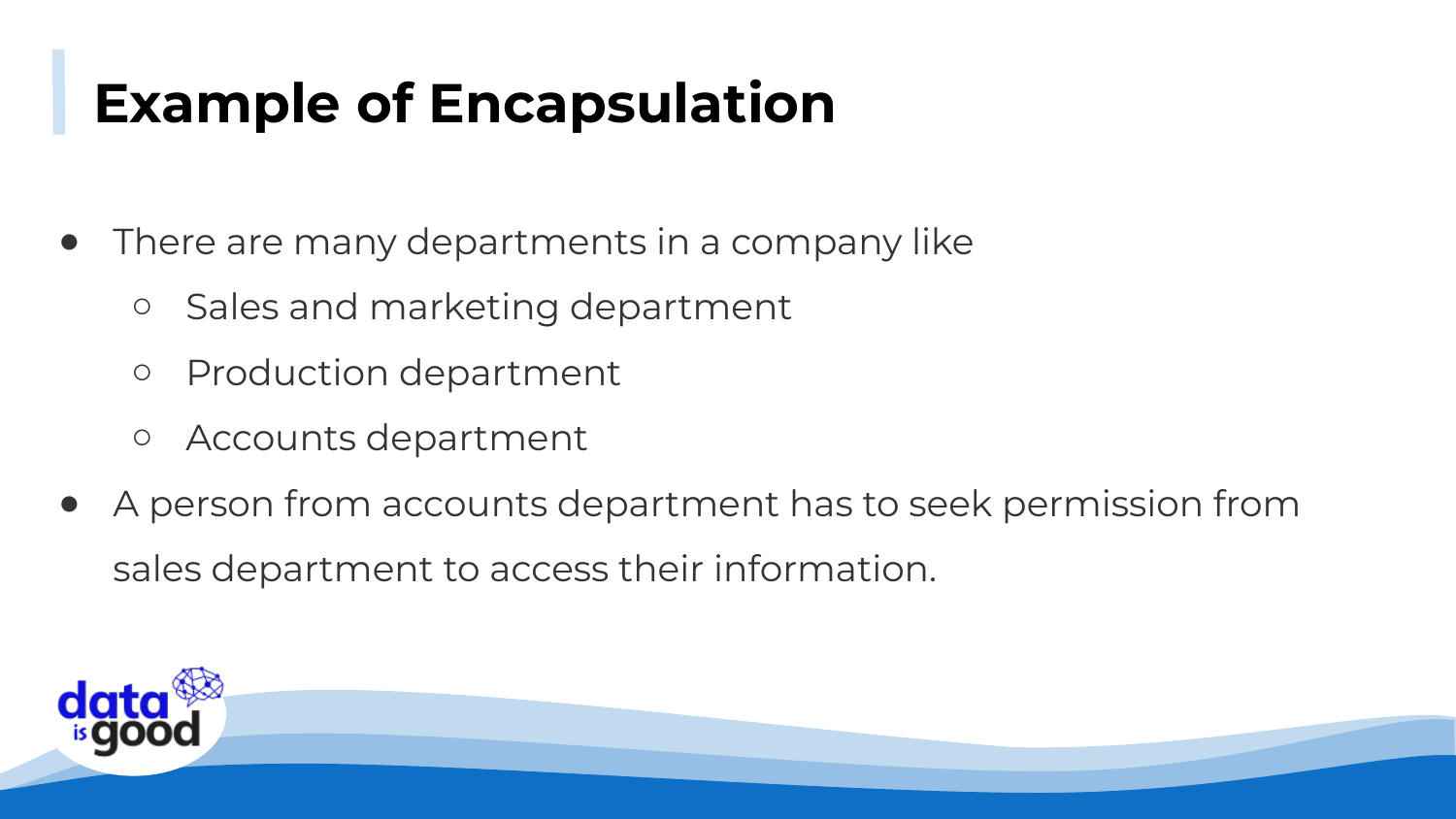

Example of Encapsulation
There are many departments in a company like
Sales and marketing department
Production department
Accounts department
A person from accounts department has to seek permission from sales department to access their information.